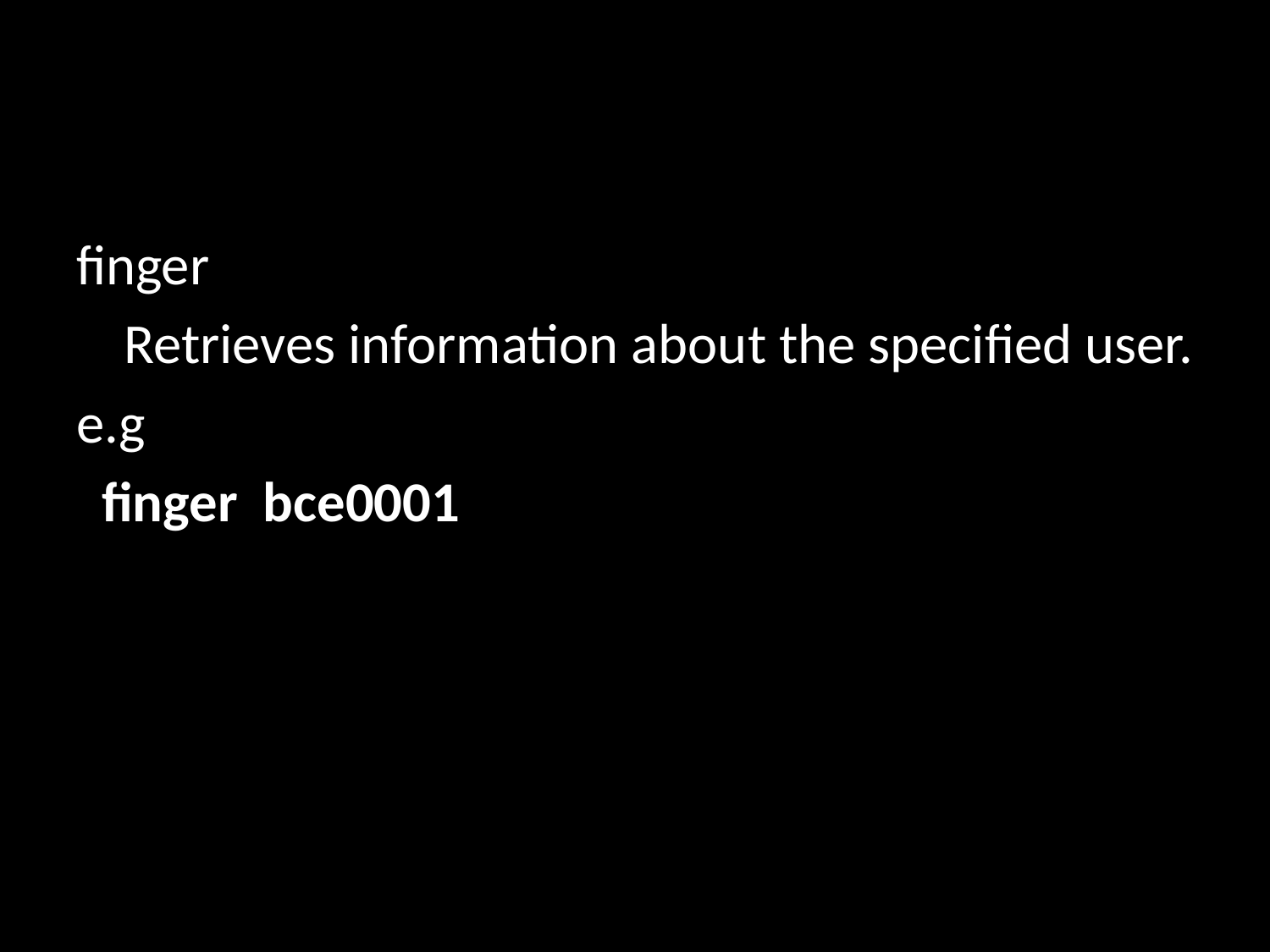

#
finger
	Retrieves information about the specified user.
e.g
  finger  bce0001